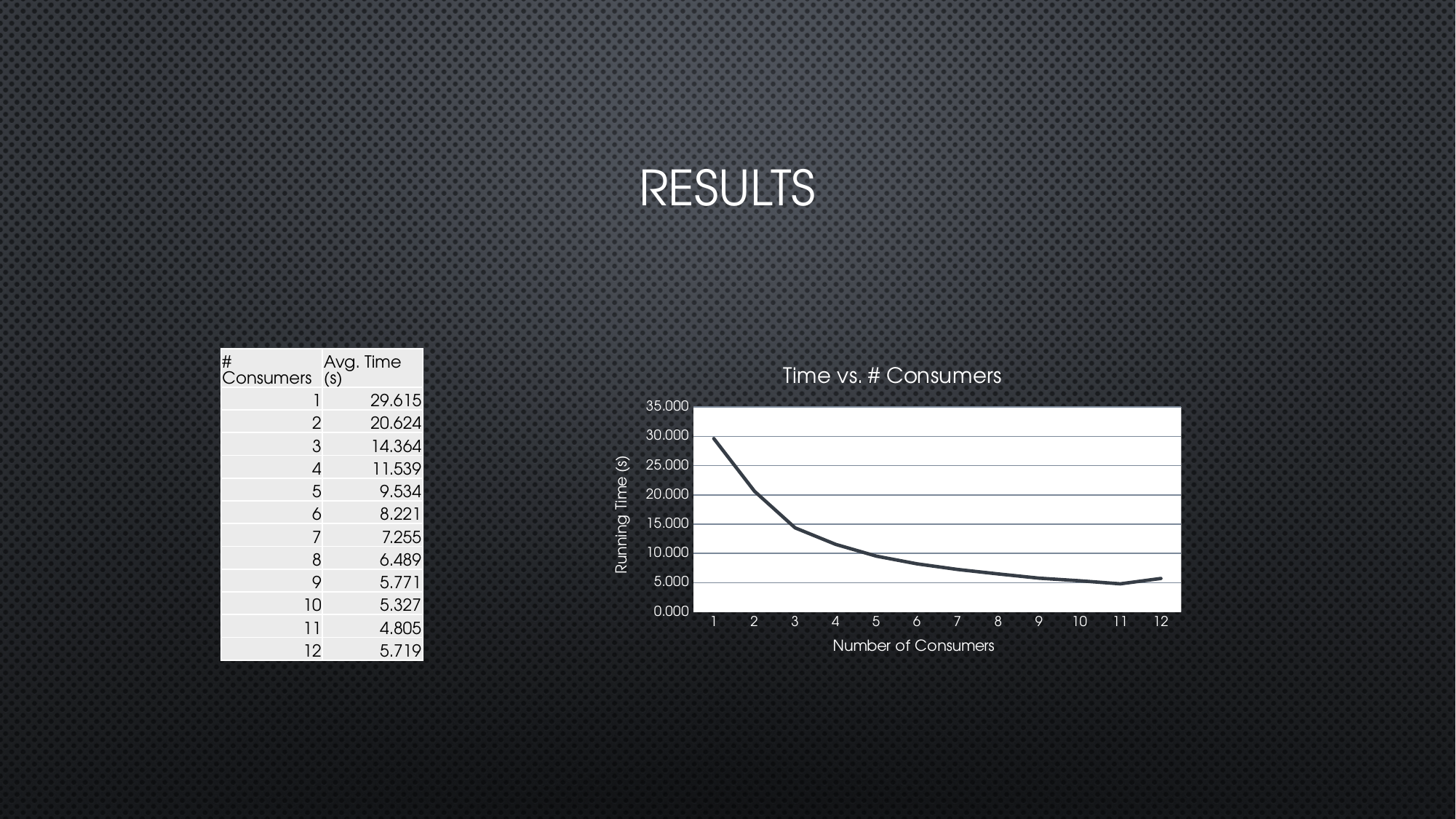

# Results
| # Consumers | Avg. Time (s) |
| --- | --- |
| 1 | 29.615 |
| 2 | 20.624 |
| 3 | 14.364 |
| 4 | 11.539 |
| 5 | 9.534 |
| 6 | 8.221 |
| 7 | 7.255 |
| 8 | 6.489 |
| 9 | 5.771 |
| 10 | 5.327 |
| 11 | 4.805 |
| 12 | 5.719 |

### Chart: Time vs. # Consumers

| Category |  |
|---|---|